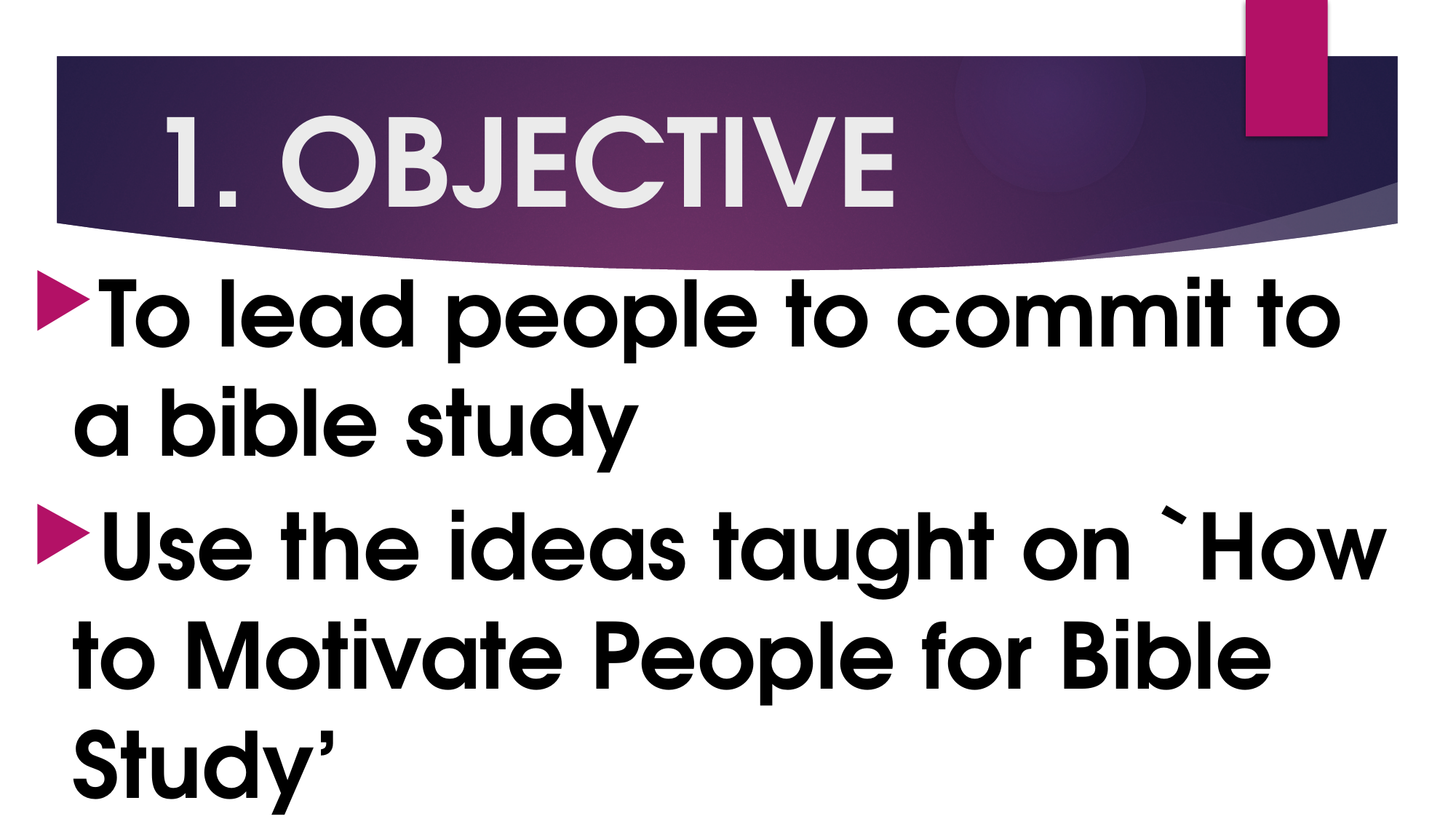

# 1. OBJECTIVE
To lead people to commit to a bible study
Use the ideas taught on `How to Motivate People for Bible Study’